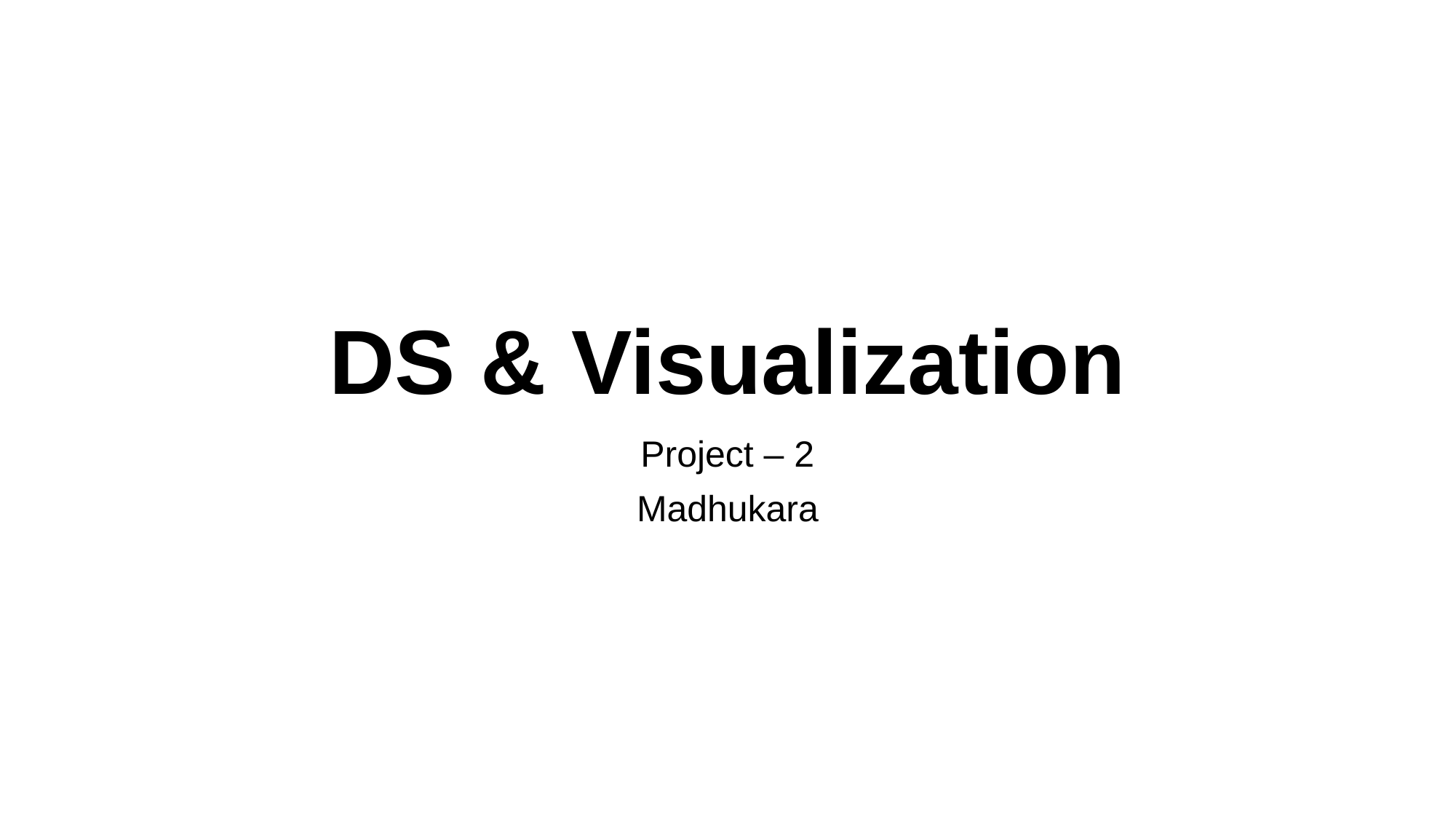

# DS & Visualization
Project – 2
Madhukara